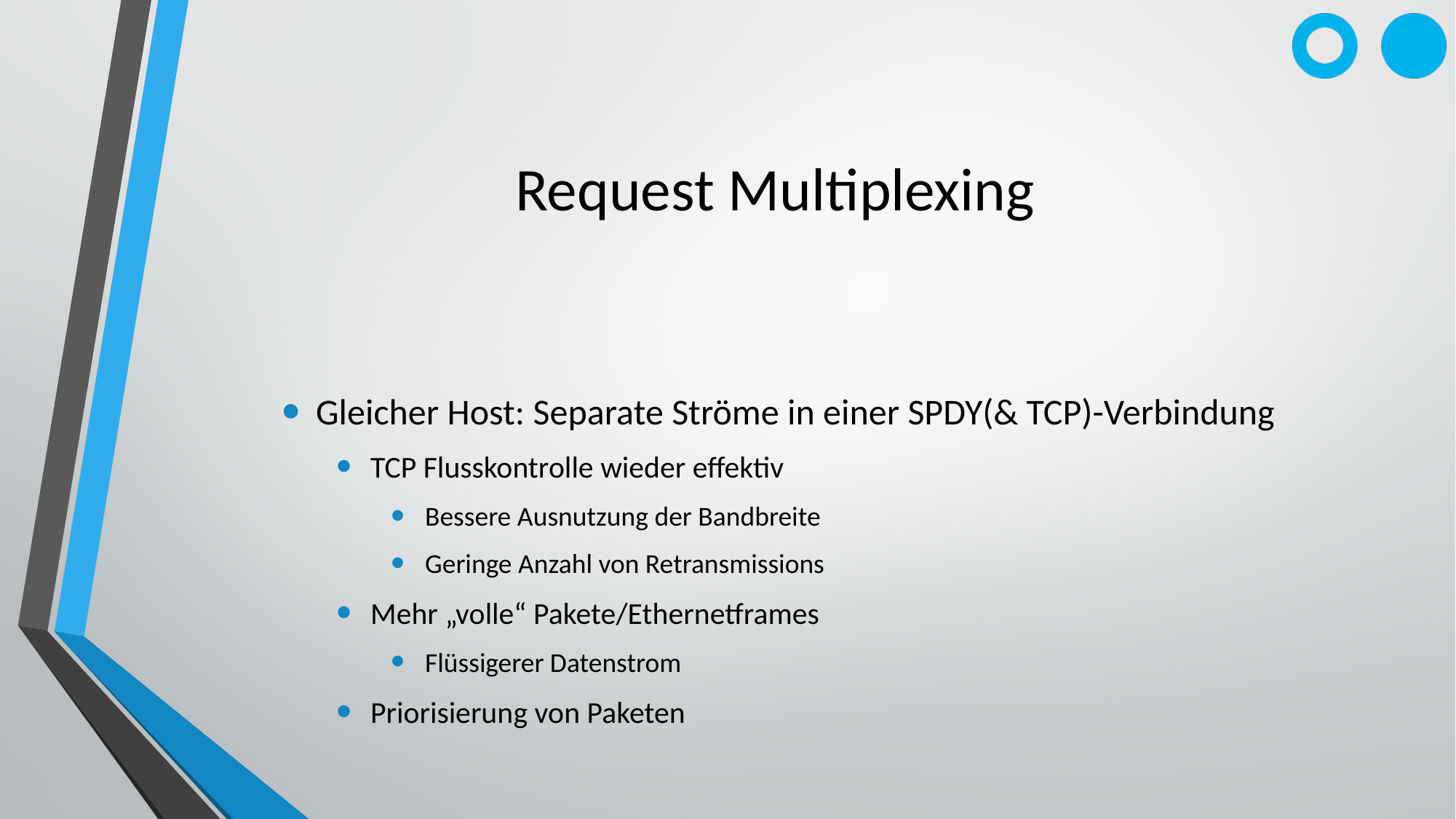

# Request Multiplexing
Gleicher Host: Separate Ströme in einer SPDY(& TCP)-Verbindung
TCP Flusskontrolle wieder effektiv
Bessere Ausnutzung der Bandbreite
Geringe Anzahl von Retransmissions
Mehr „volle“ Pakete/Ethernetframes
Flüssigerer Datenstrom
Priorisierung von Paketen